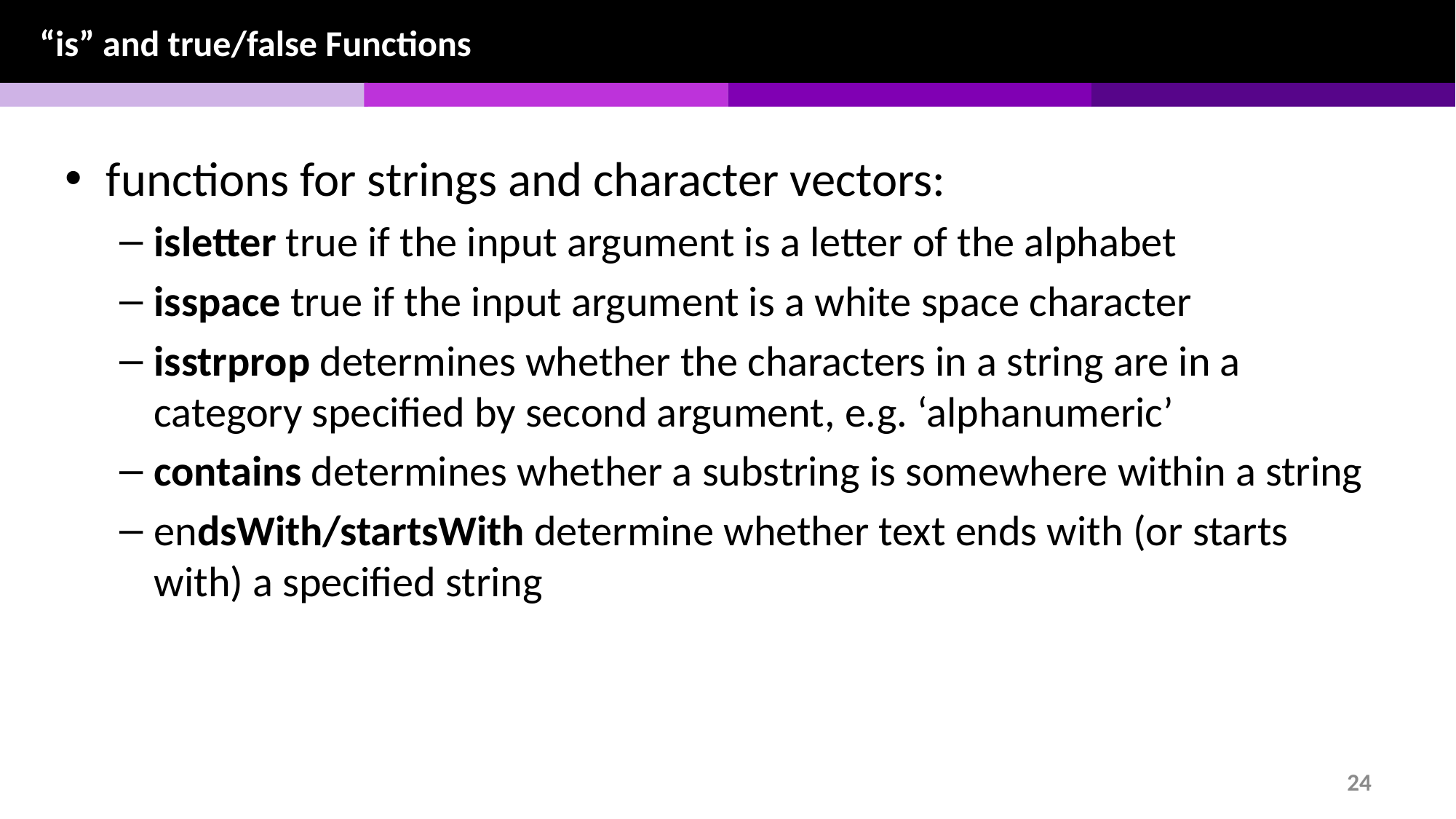

“is” and true/false Functions
functions for strings and character vectors:
isletter true if the input argument is a letter of the alphabet
isspace true if the input argument is a white space character
isstrprop determines whether the characters in a string are in a category specified by second argument, e.g. ‘alphanumeric’
contains determines whether a substring is somewhere within a string
endsWith/startsWith determine whether text ends with (or starts with) a specified string